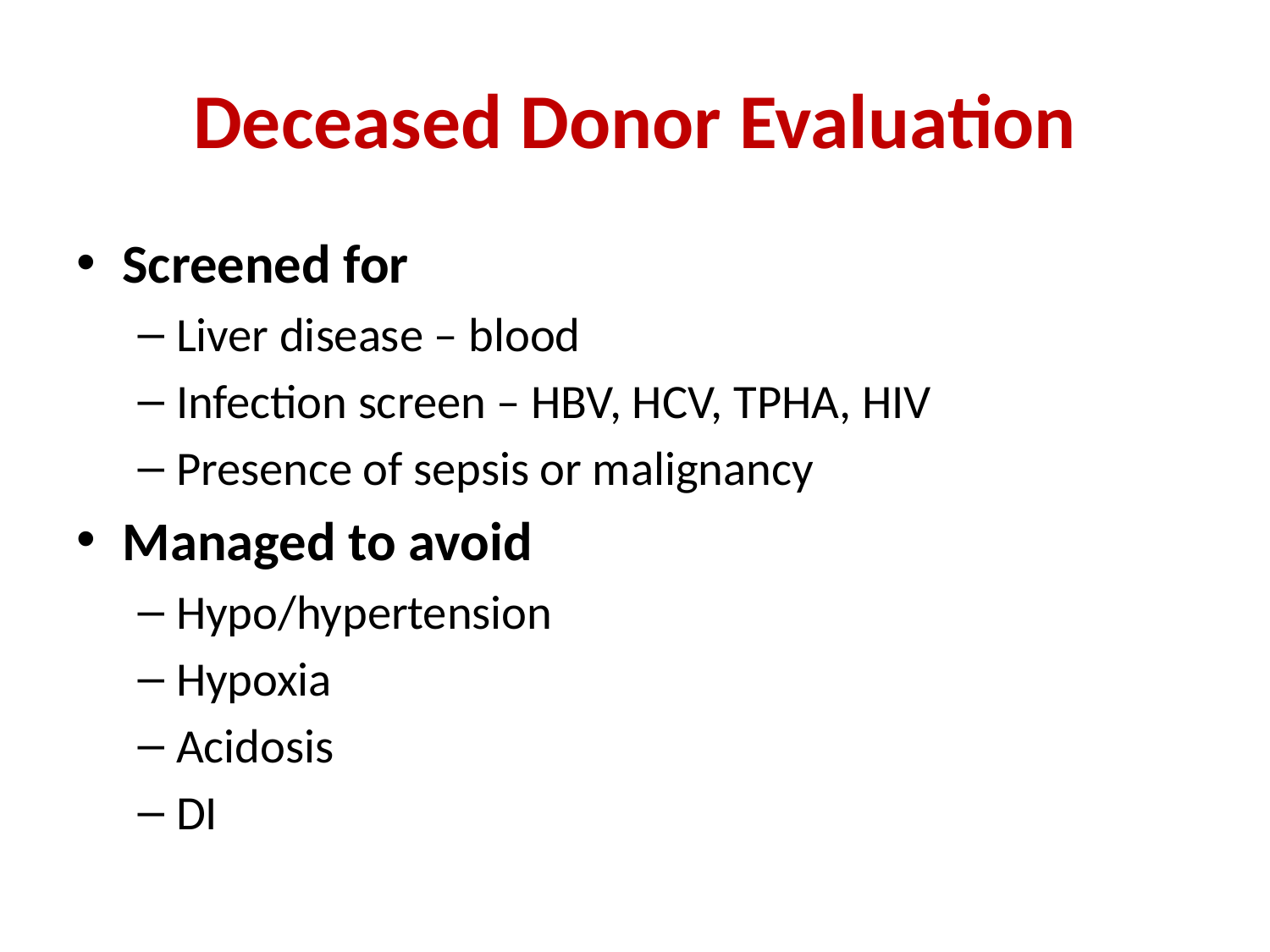

# Deceased Donor Evaluation
Screened for
Liver disease – blood
Infection screen – HBV, HCV, TPHA, HIV
Presence of sepsis or malignancy
Managed to avoid
Hypo/hypertension
Hypoxia
Acidosis
DI